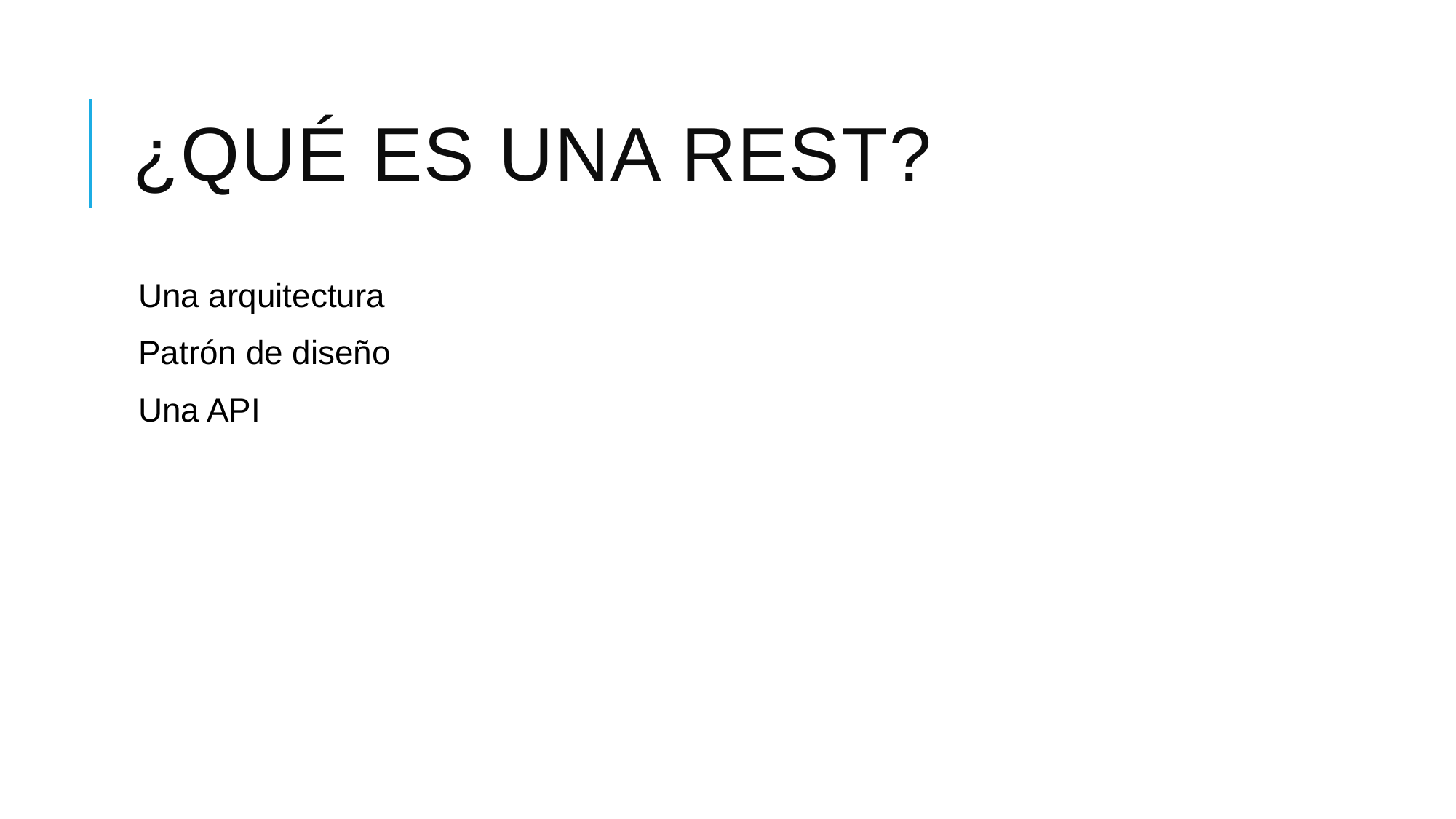

# ¿Qué es una rest?
Una arquitectura
Patrón de diseño
Una API